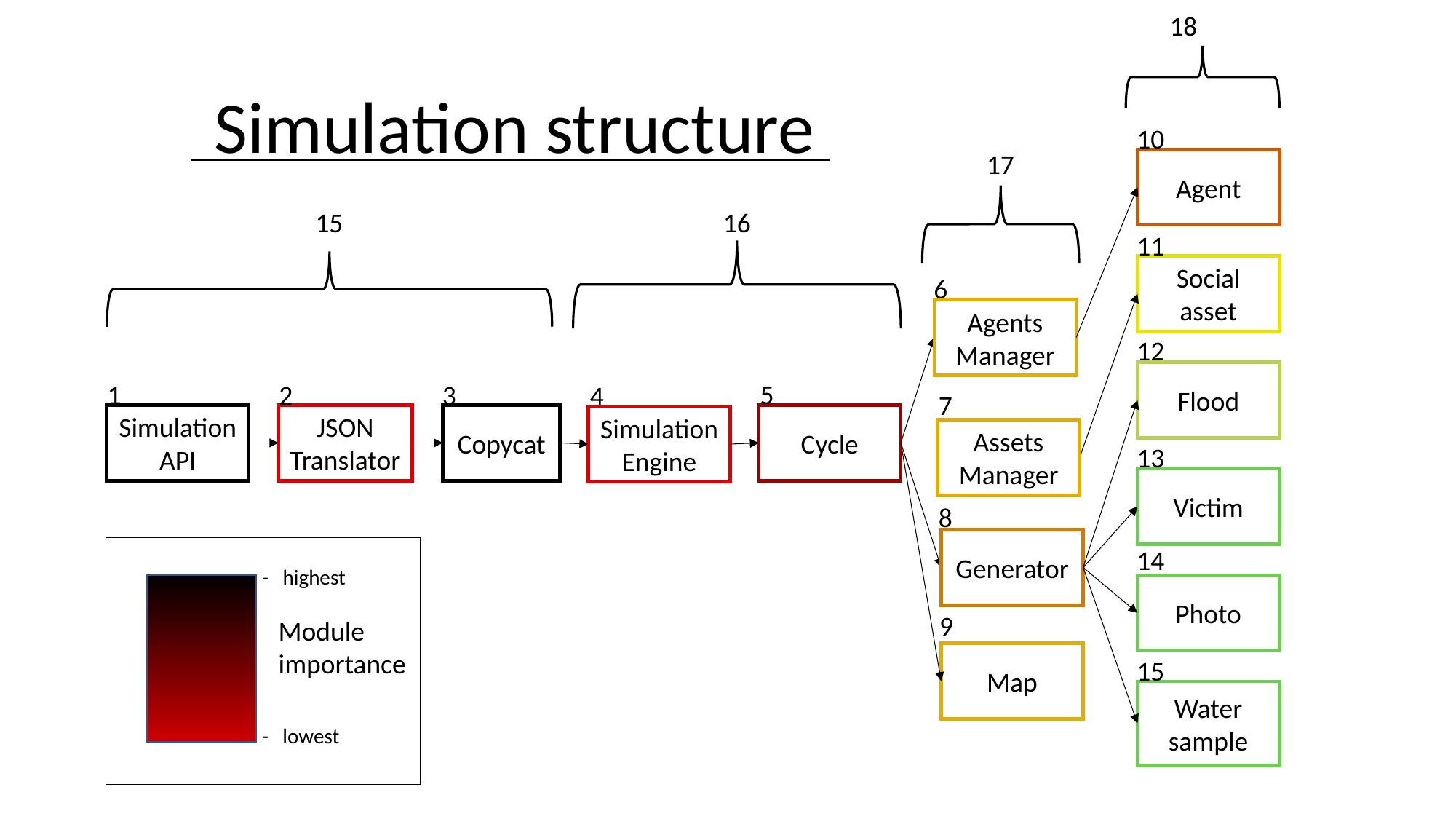

18

Simulation structure
10

17

Agent
15
16
11
Social asset
6
Agents Manager
12
Flood
1
5
2
3
4
7
Simulation API
JSON Translator
Copycat
Cycle
Simulation Engine
Assets Manager
13
Victim
8
Generator

14
-   highest

Photo
9
Module importance
Map
15
Water sample
-   lowest